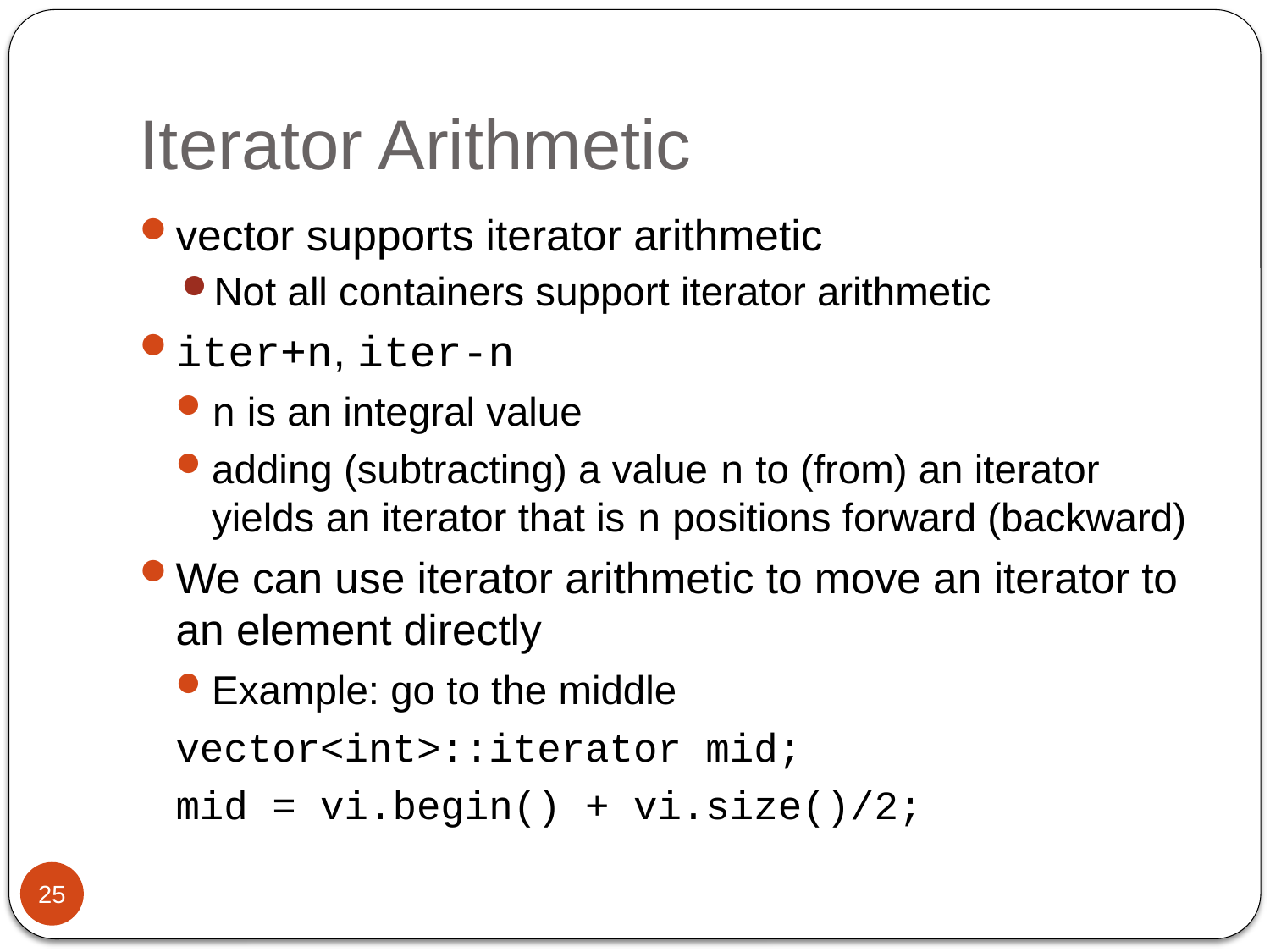

# Iterator Arithmetic
vector supports iterator arithmetic
Not all containers support iterator arithmetic
iter+n, iter-n
n is an integral value
adding (subtracting) a value n to (from) an iterator yields an iterator that is n positions forward (backward)
We can use iterator arithmetic to move an iterator to an element directly
Example: go to the middle
	vector<int>::iterator mid;
	mid = vi.begin() + vi.size()/2;

25